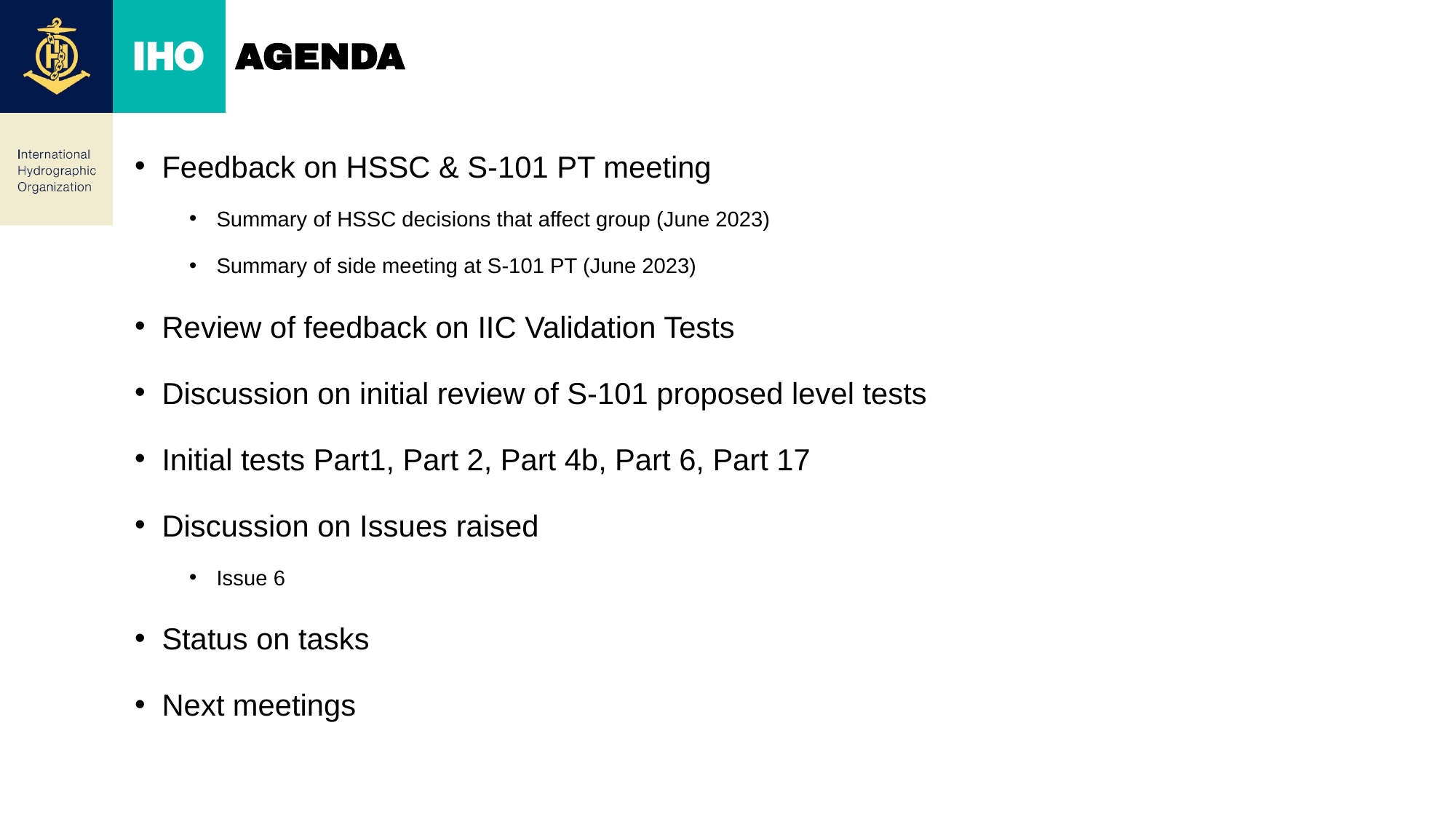

# AGENDA
Feedback on HSSC & S-101 PT meeting
Summary of HSSC decisions that affect group (June 2023)
Summary of side meeting at S-101 PT (June 2023)
Review of feedback on IIC Validation Tests
Discussion on initial review of S-101 proposed level tests
Initial tests Part1, Part 2, Part 4b, Part 6, Part 17
Discussion on Issues raised
Issue 6
Status on tasks
Next meetings